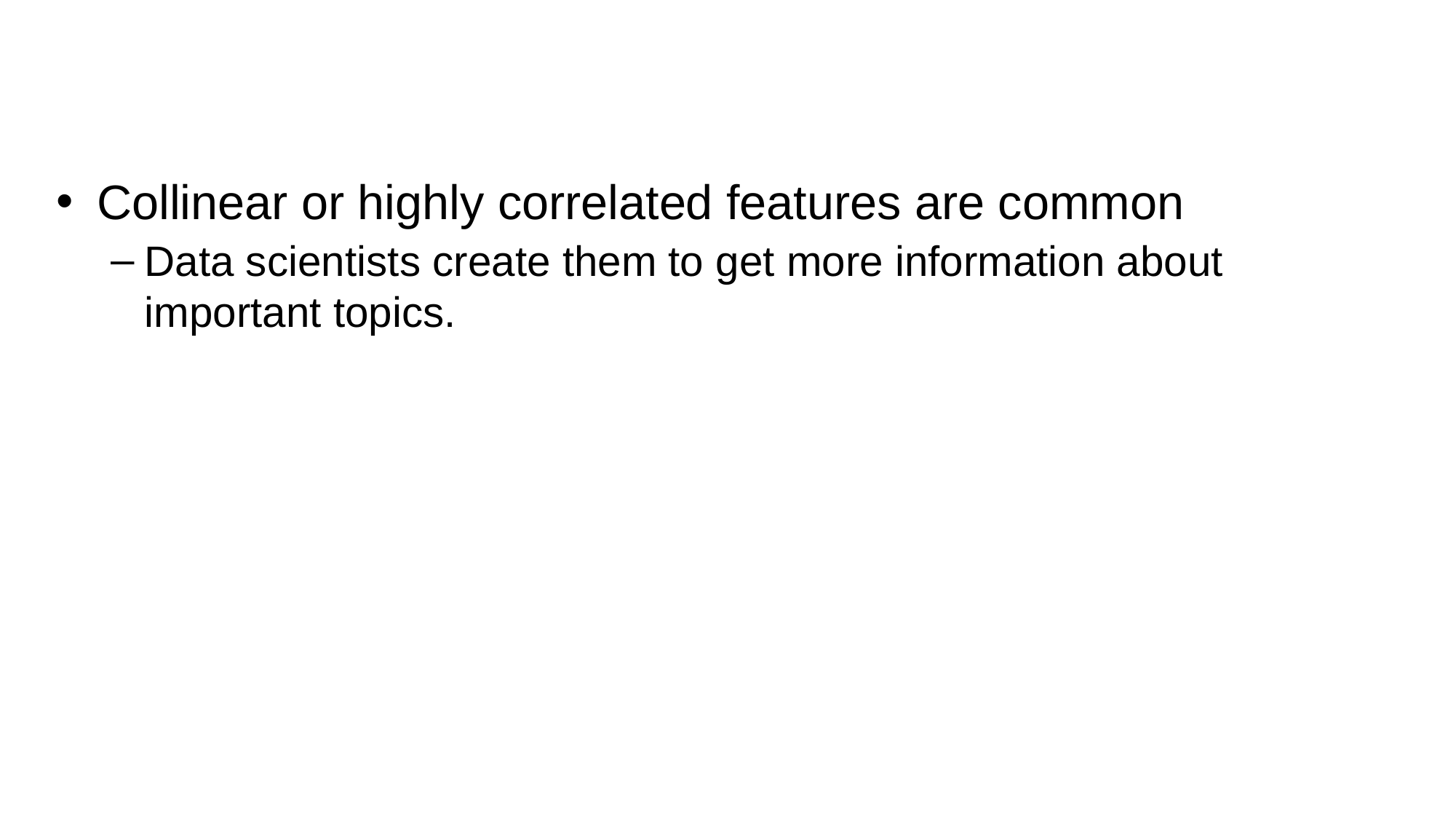

#
Collinear or highly correlated features are common
Data scientists create them to get more information about important topics.